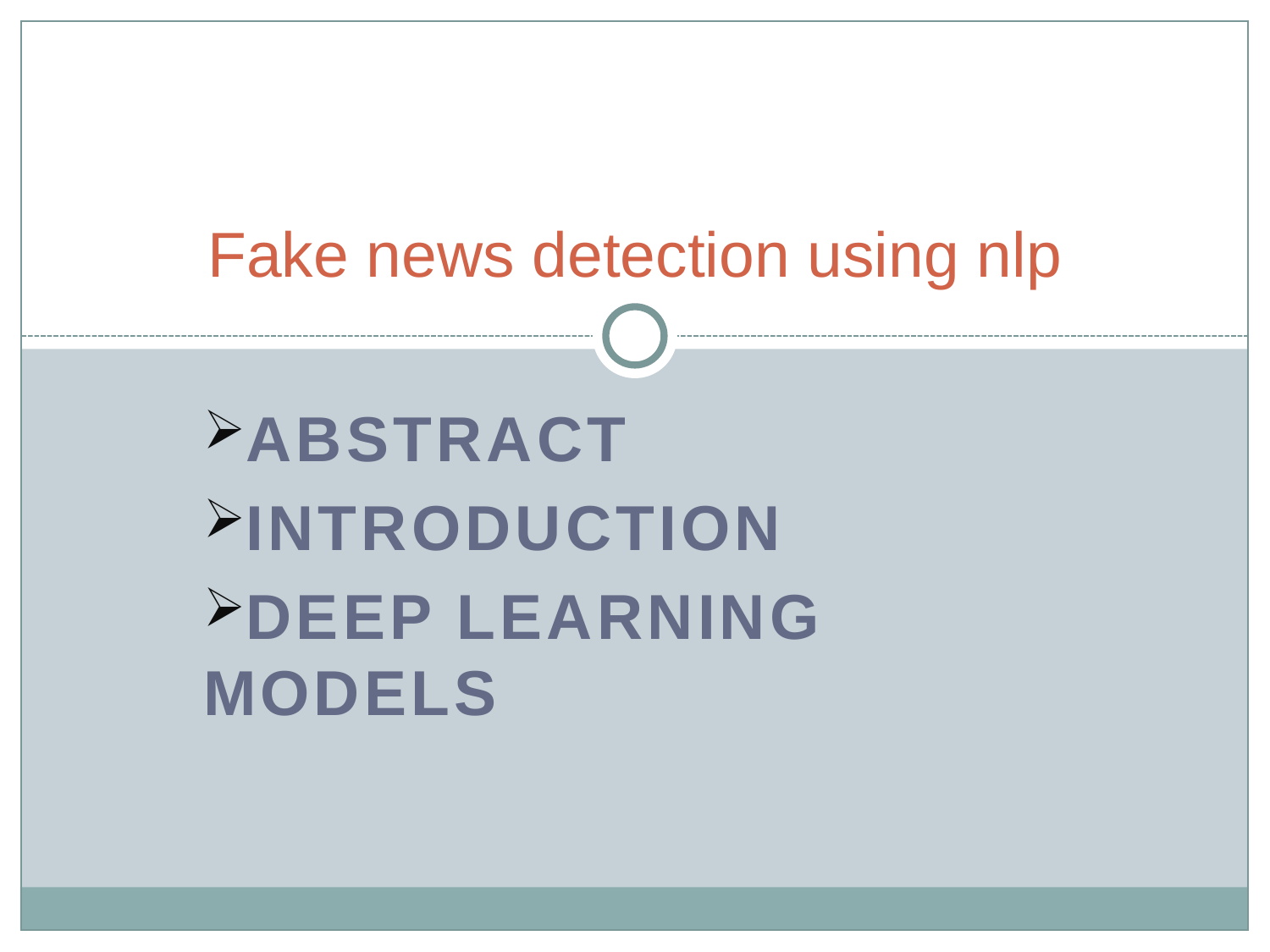

# Fake news detection using nlp
Abstract
Introduction
Deep learning models